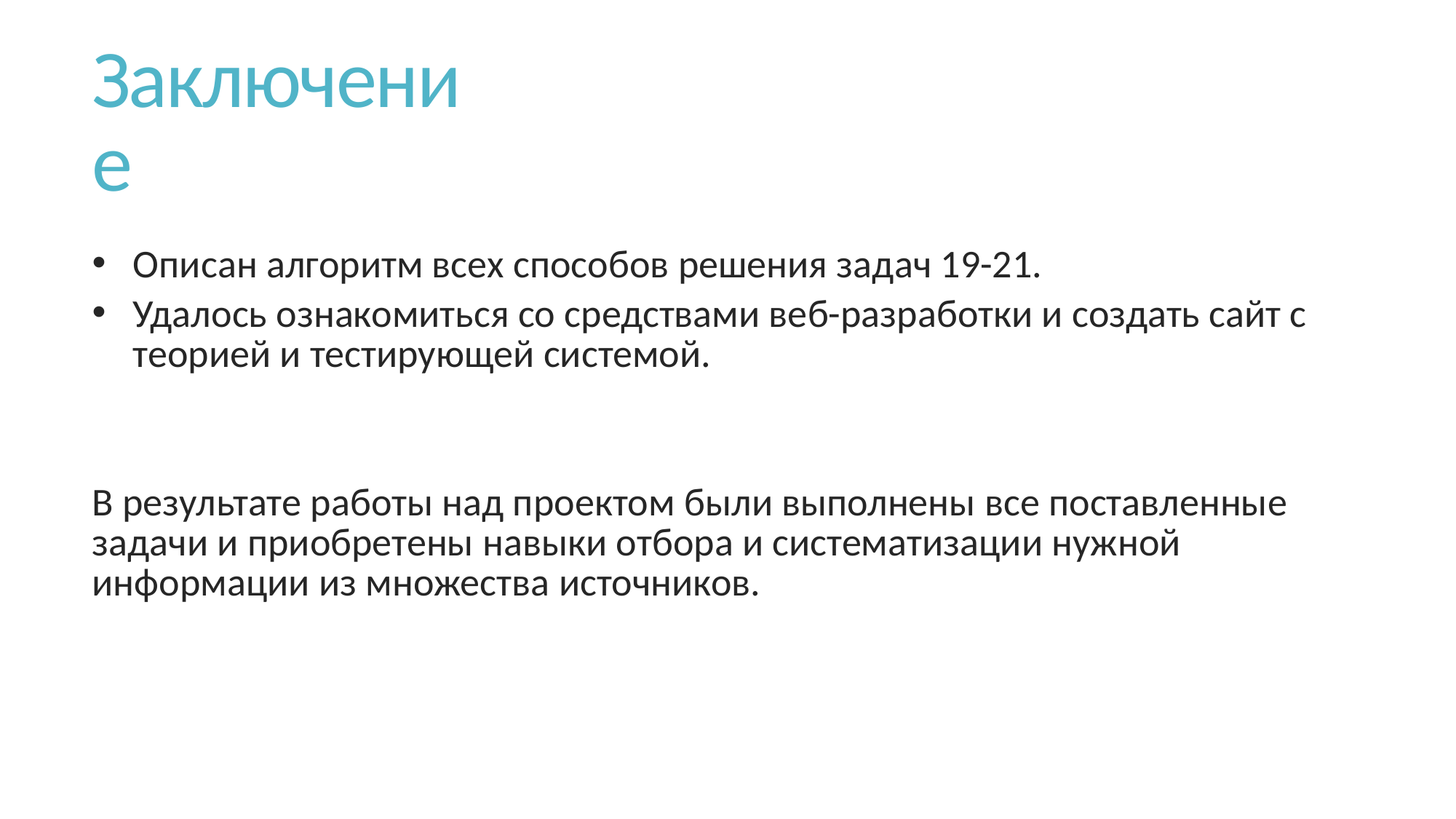

# Заключение
Описан алгоритм всех способов решения задач 19-21.
Удалось ознакомиться со средствами веб-разработки и создать сайт с теорией и тестирующей системой.

В результате работы над проектом были выполнены все поставленные задачи и приобретены навыки отбора и систематизации нужной информации из множества источников.